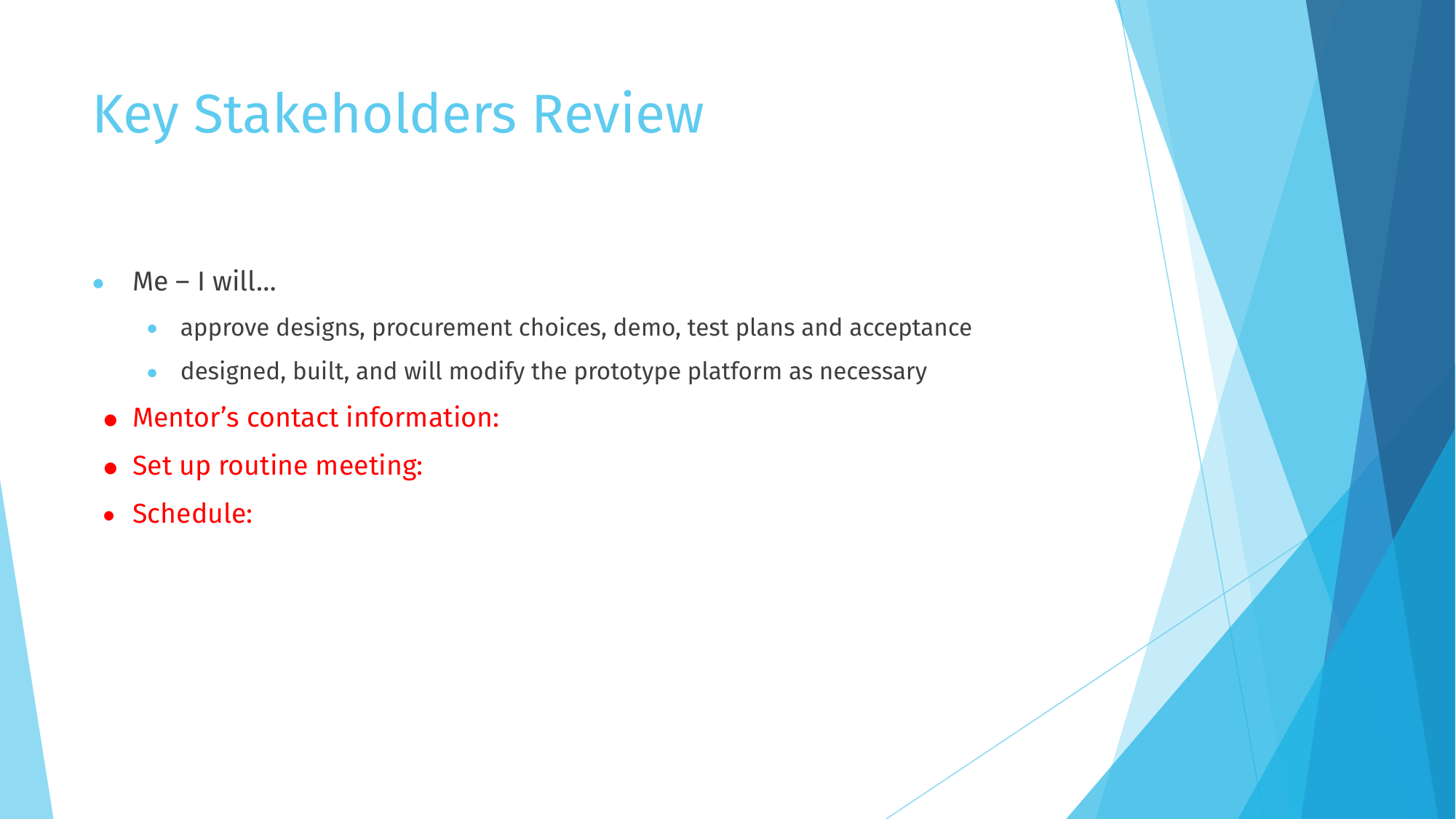

# Key Stakeholders Review
Me – I will…
approve designs, procurement choices, demo, test plans and acceptance
designed, built, and will modify the prototype platform as necessary
Mentor’s contact information:
Set up routine meeting:
Schedule: